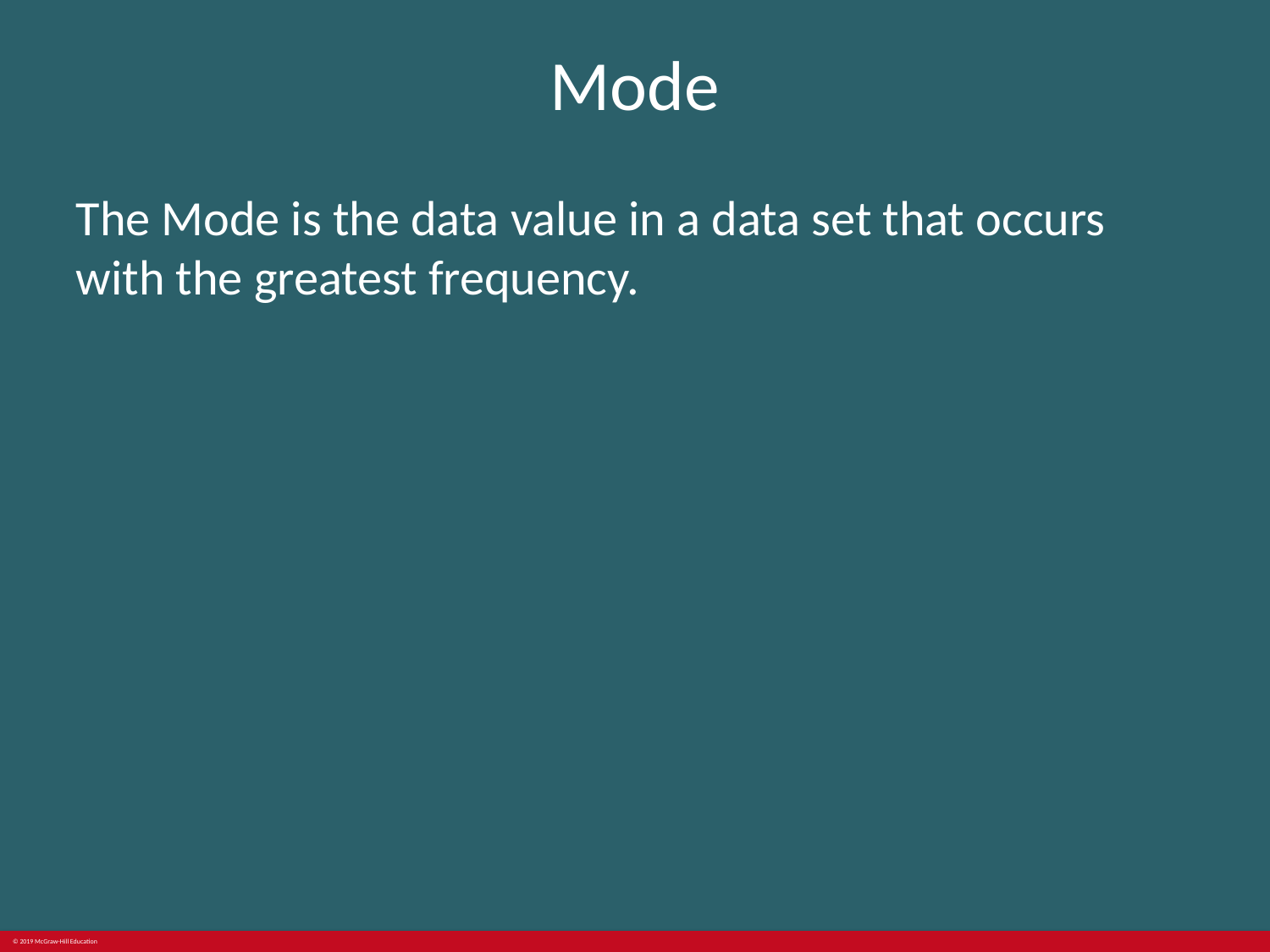

# Mode
The Mode is the data value in a data set that occurs with the greatest frequency.